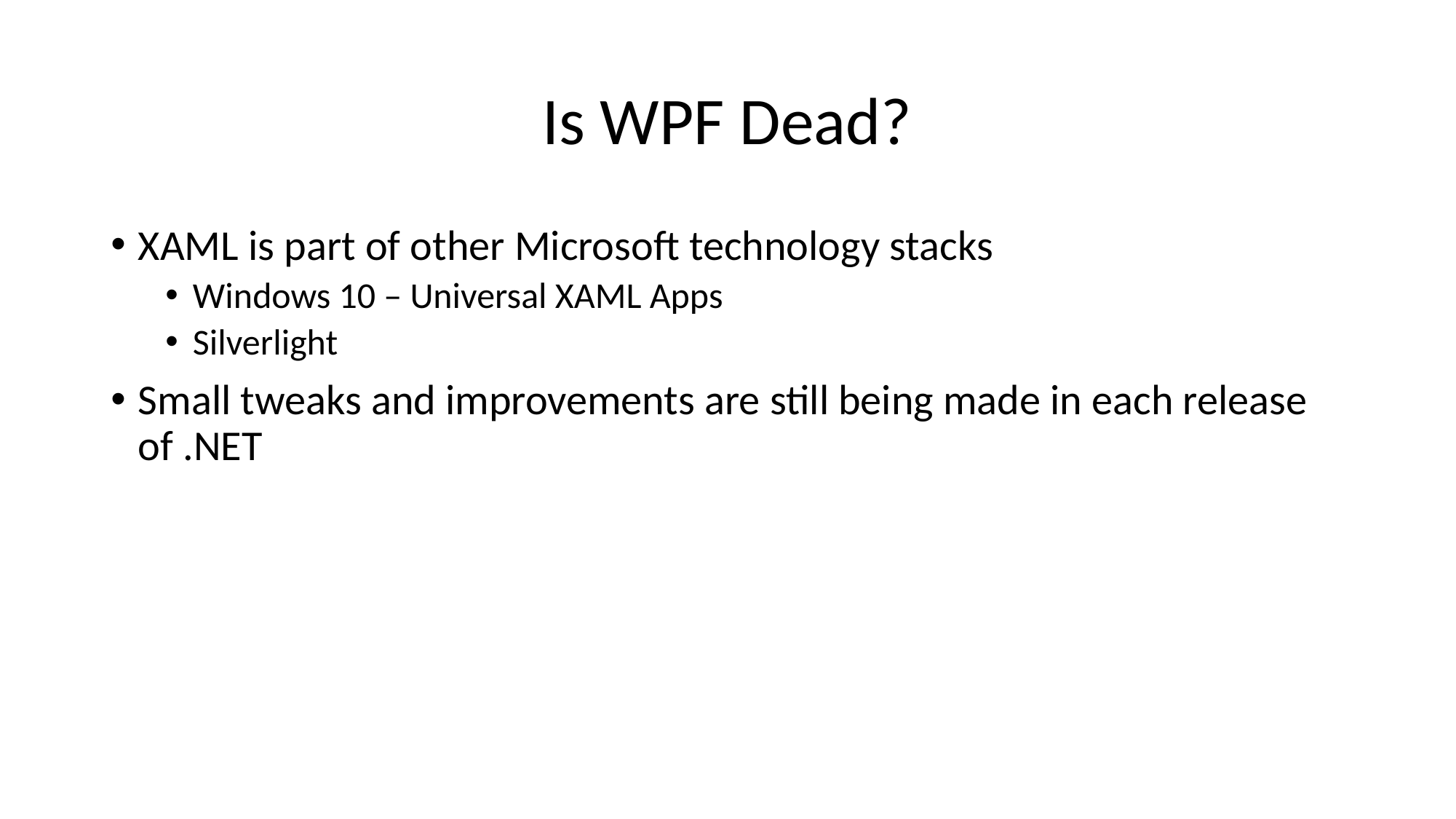

# Is WPF Dead?
XAML is part of other Microsoft technology stacks
Windows 10 – Universal XAML Apps
Silverlight
Small tweaks and improvements are still being made in each release of .NET